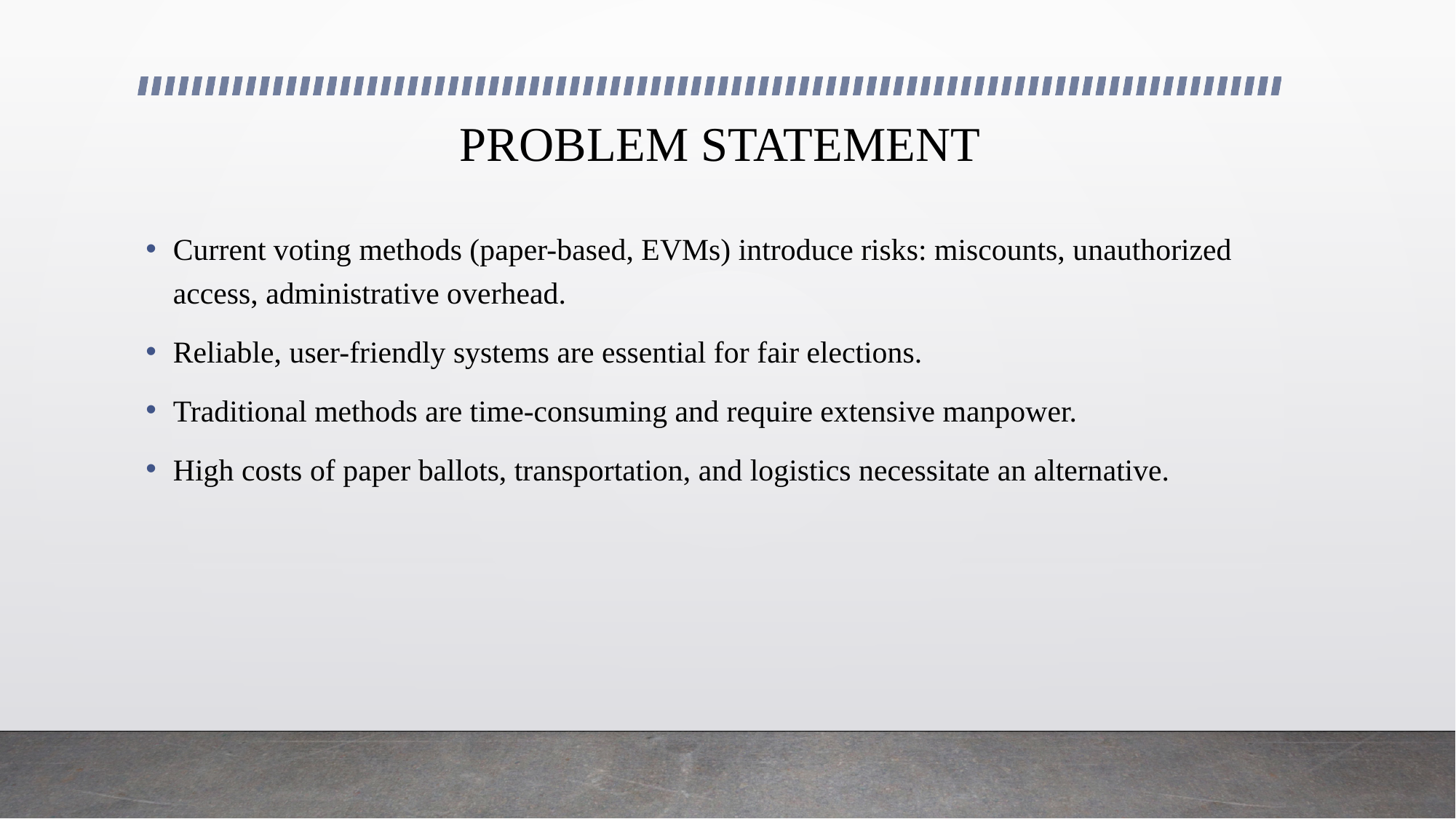

# PROBLEM STATEMENT
Current voting methods (paper-based, EVMs) introduce risks: miscounts, unauthorized access, administrative overhead.
Reliable, user-friendly systems are essential for fair elections.
Traditional methods are time-consuming and require extensive manpower.
High costs of paper ballots, transportation, and logistics necessitate an alternative.